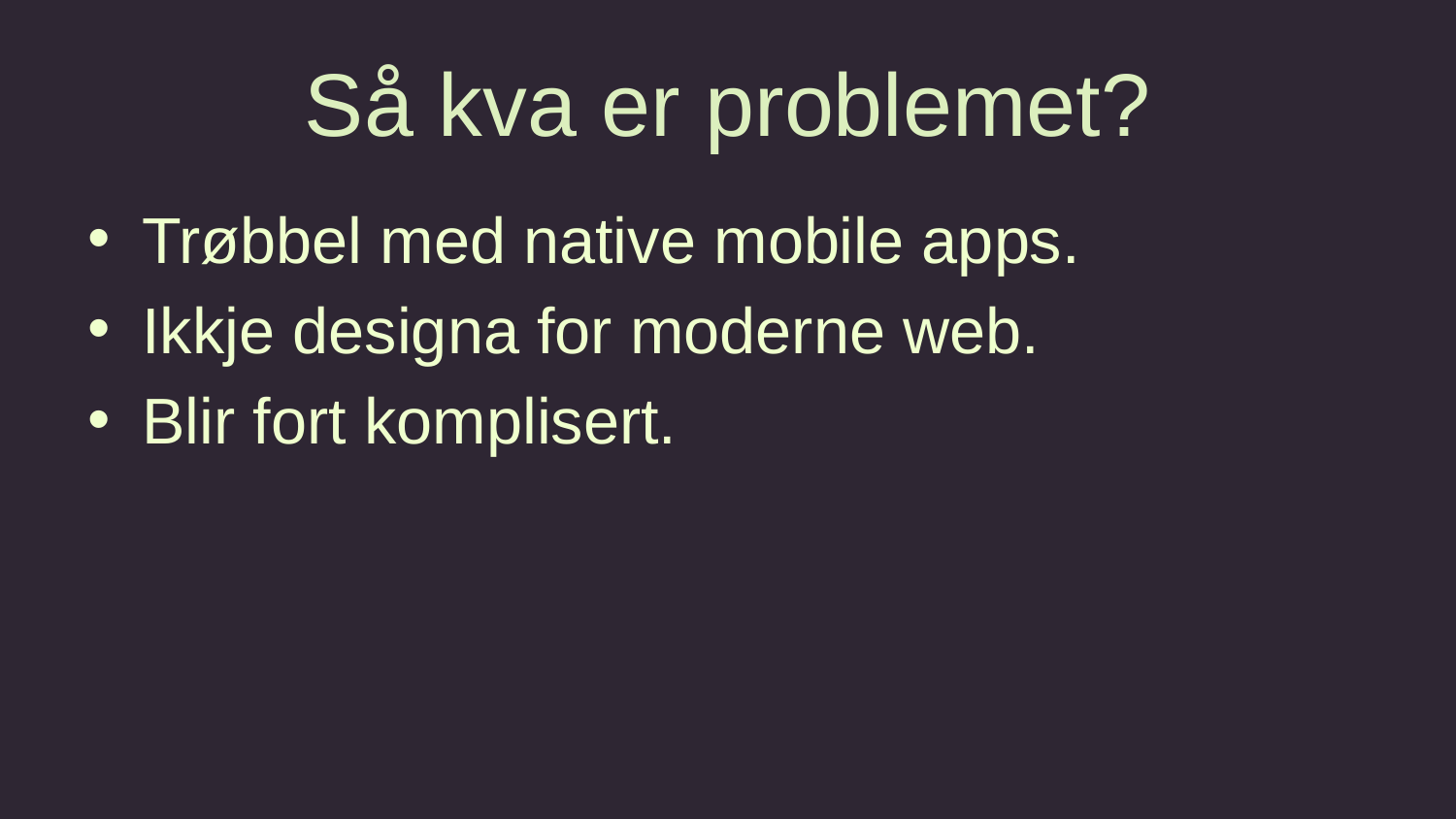

# Så kva er problemet?
Trøbbel med native mobile apps.
Ikkje designa for moderne web.
Blir fort komplisert.